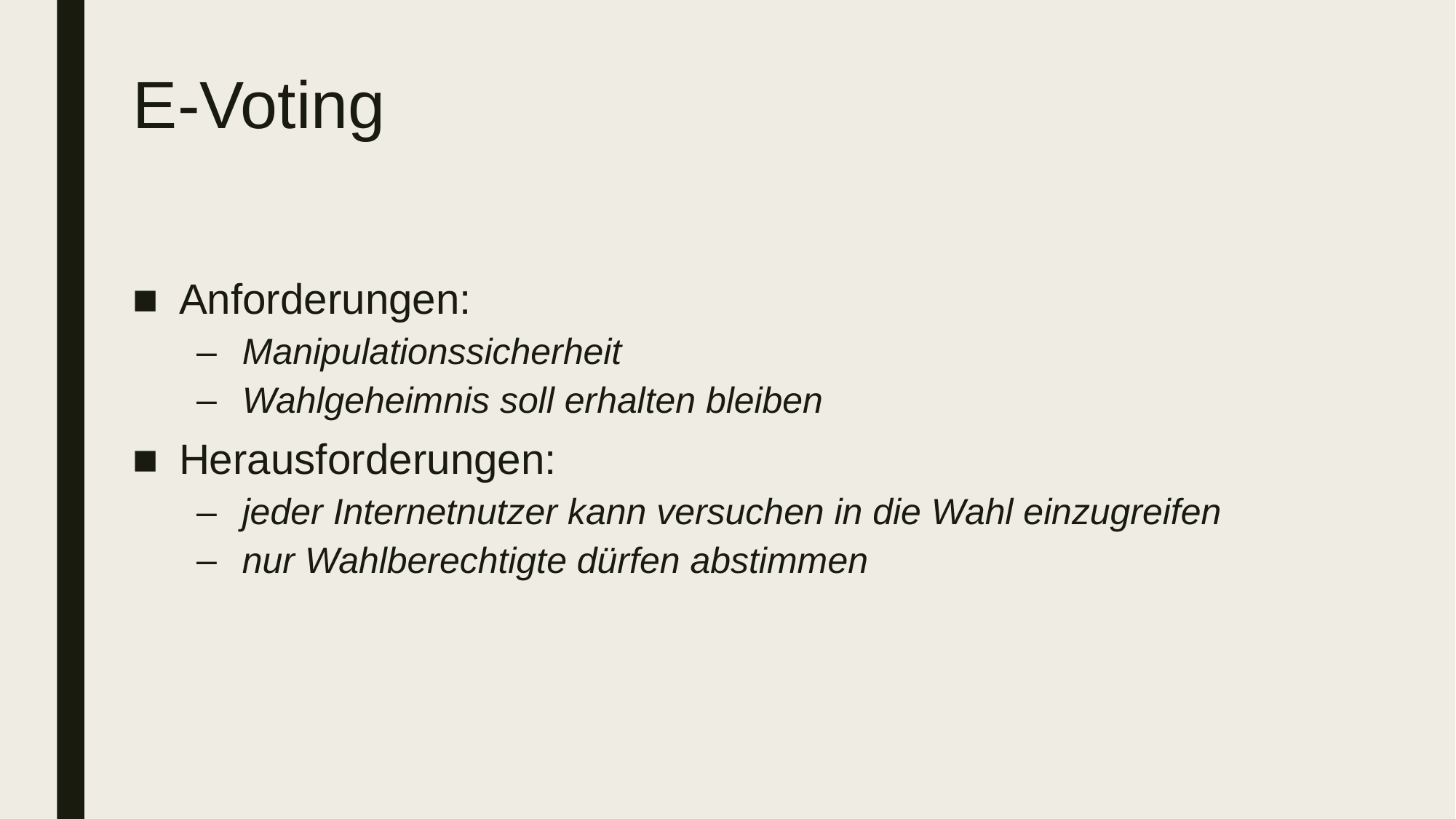

E-Voting
Anforderungen:
Manipulationssicherheit
Wahlgeheimnis soll erhalten bleiben
Herausforderungen:
jeder Internetnutzer kann versuchen in die Wahl einzugreifen
nur Wahlberechtigte dürfen abstimmen